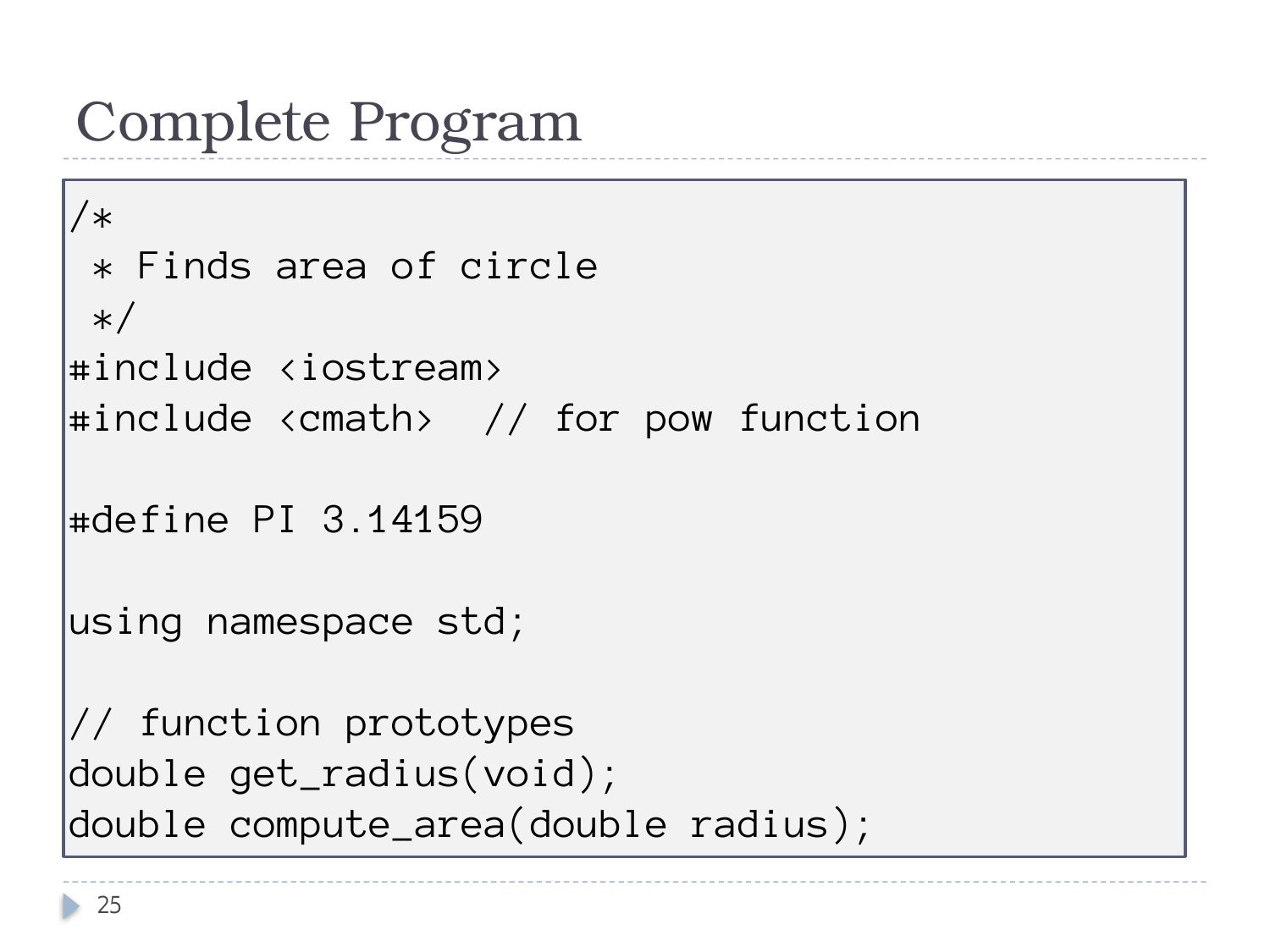

# Complete Program
/*
 * Finds area of circle
 */
#include <iostream>
#include <cmath>  // for pow function

#define PI 3.14159

using namespace std;

// function prototypes
double get_radius(void);
double compute_area(double radius);

25